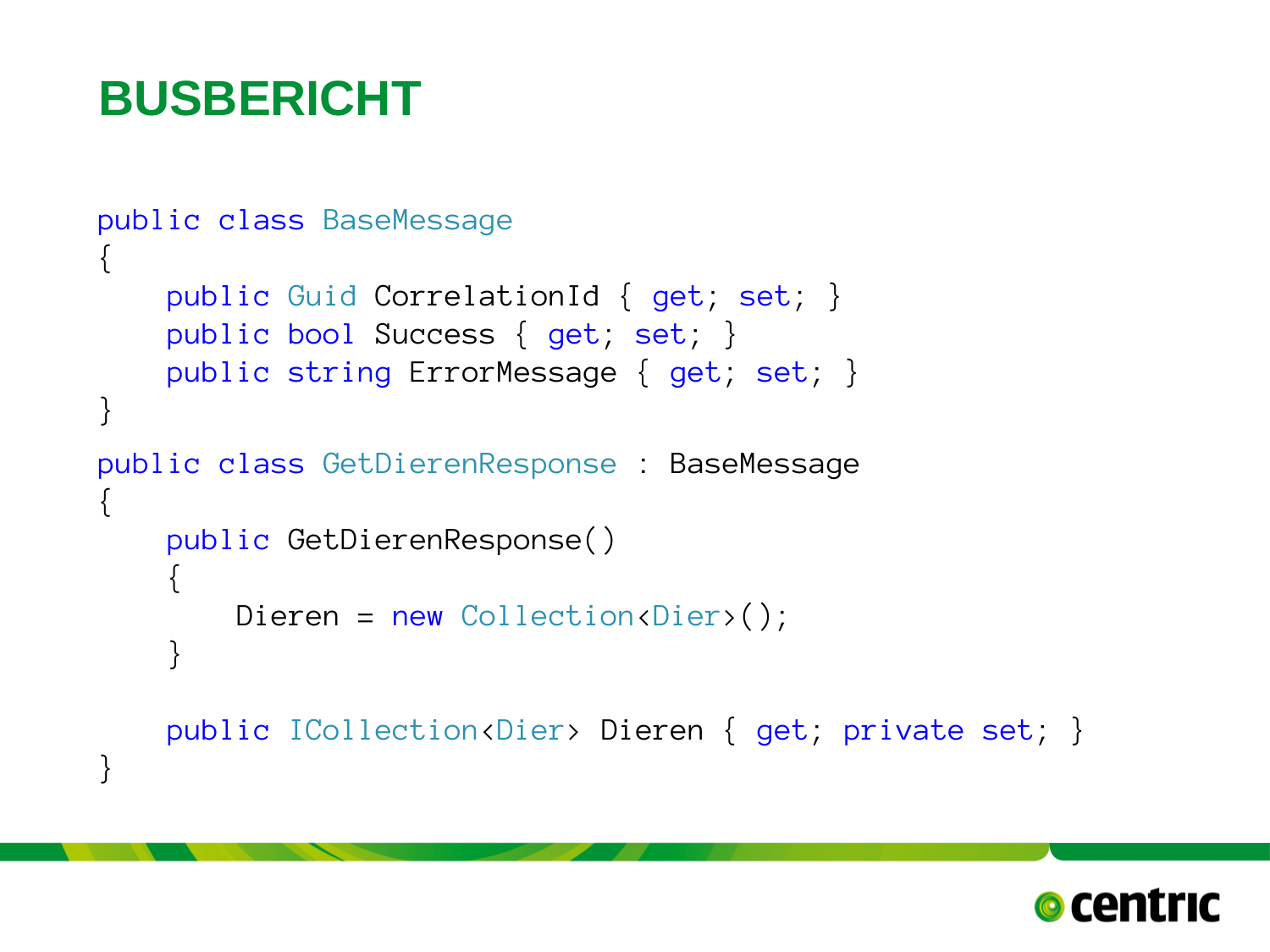

# Busbericht
public class BaseMessage
{
    public Guid CorrelationId { get; set; }
    public bool Success { get; set; }
    public string ErrorMessage { get; set; }
}
public class GetDierenResponse : BaseMessage
{
    public GetDierenResponse()
    {
        Dieren = new Collection<Dier>();
    }

    public ICollection<Dier> Dieren { get; private set; }
}